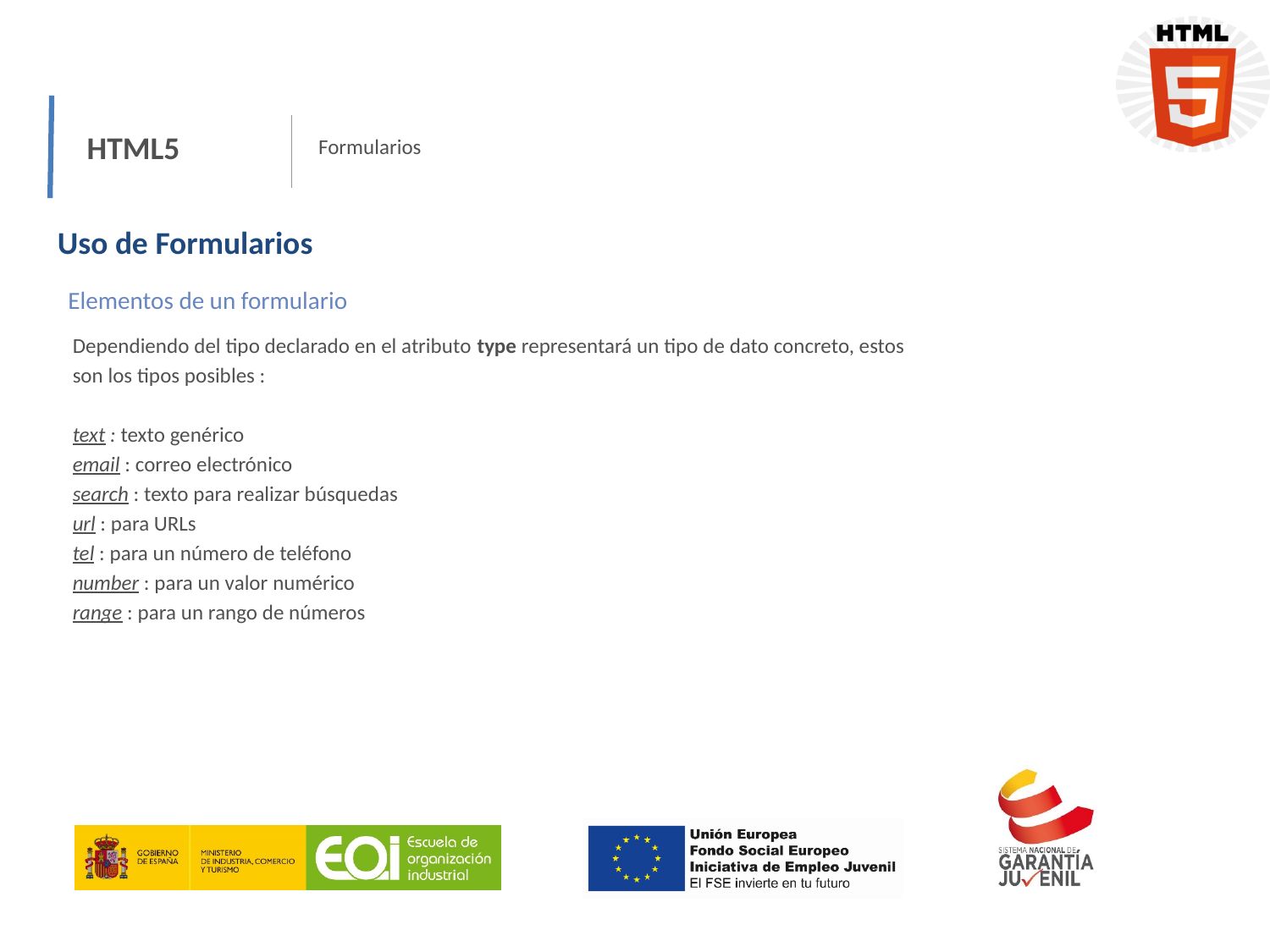

HTML5
Formularios
Uso de Formularios
Elementos de un formulario
Dependiendo del tipo declarado en el atributo type representará un tipo de dato concreto, estos
son los tipos posibles :

text : texto genérico
email : correo electrónico
search : texto para realizar búsquedas
url : para URLs
tel : para un número de teléfono
number : para un valor numérico
range : para un rango de números